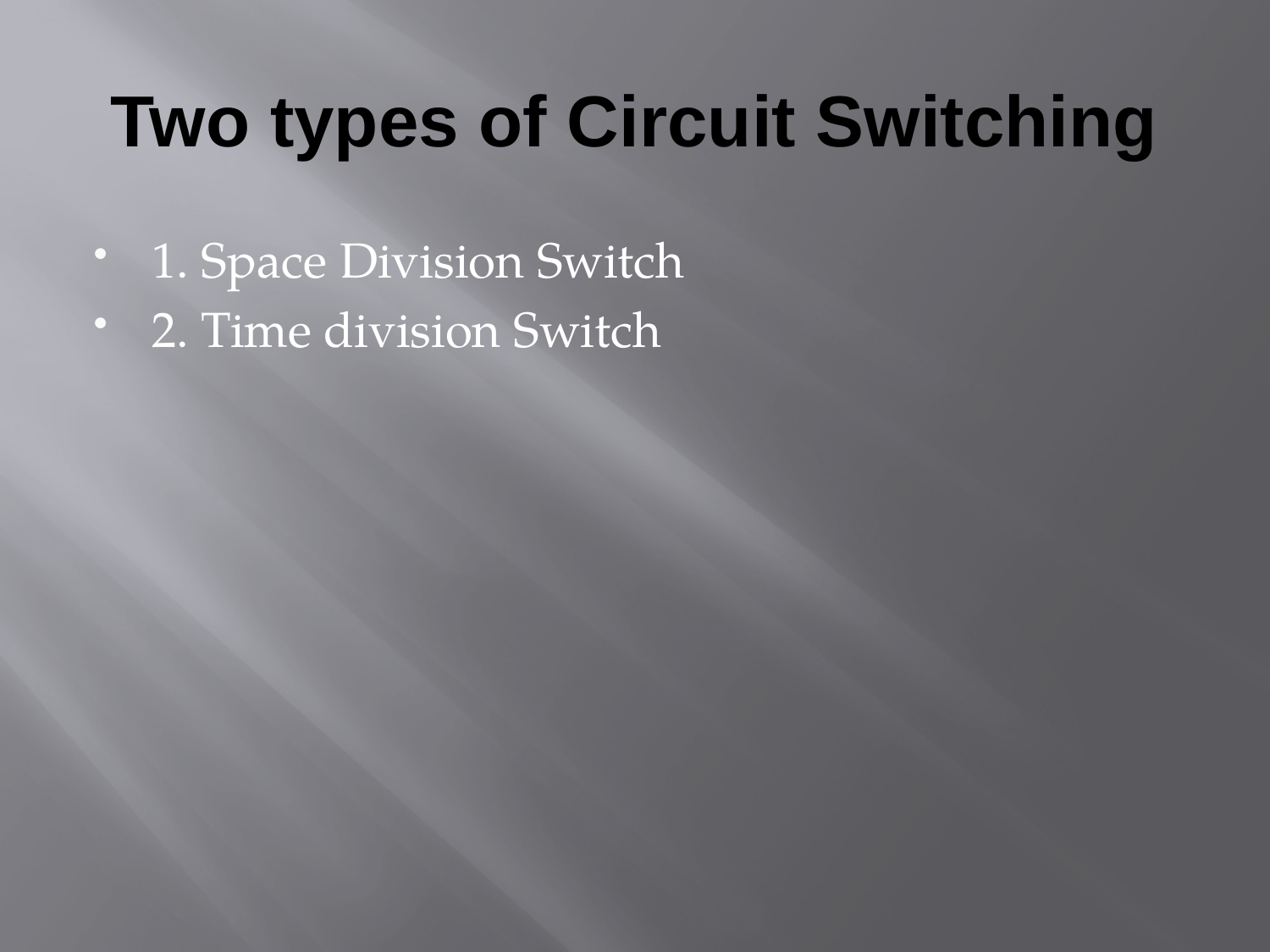

# Two types of Circuit Switching
1. Space Division Switch
2. Time division Switch